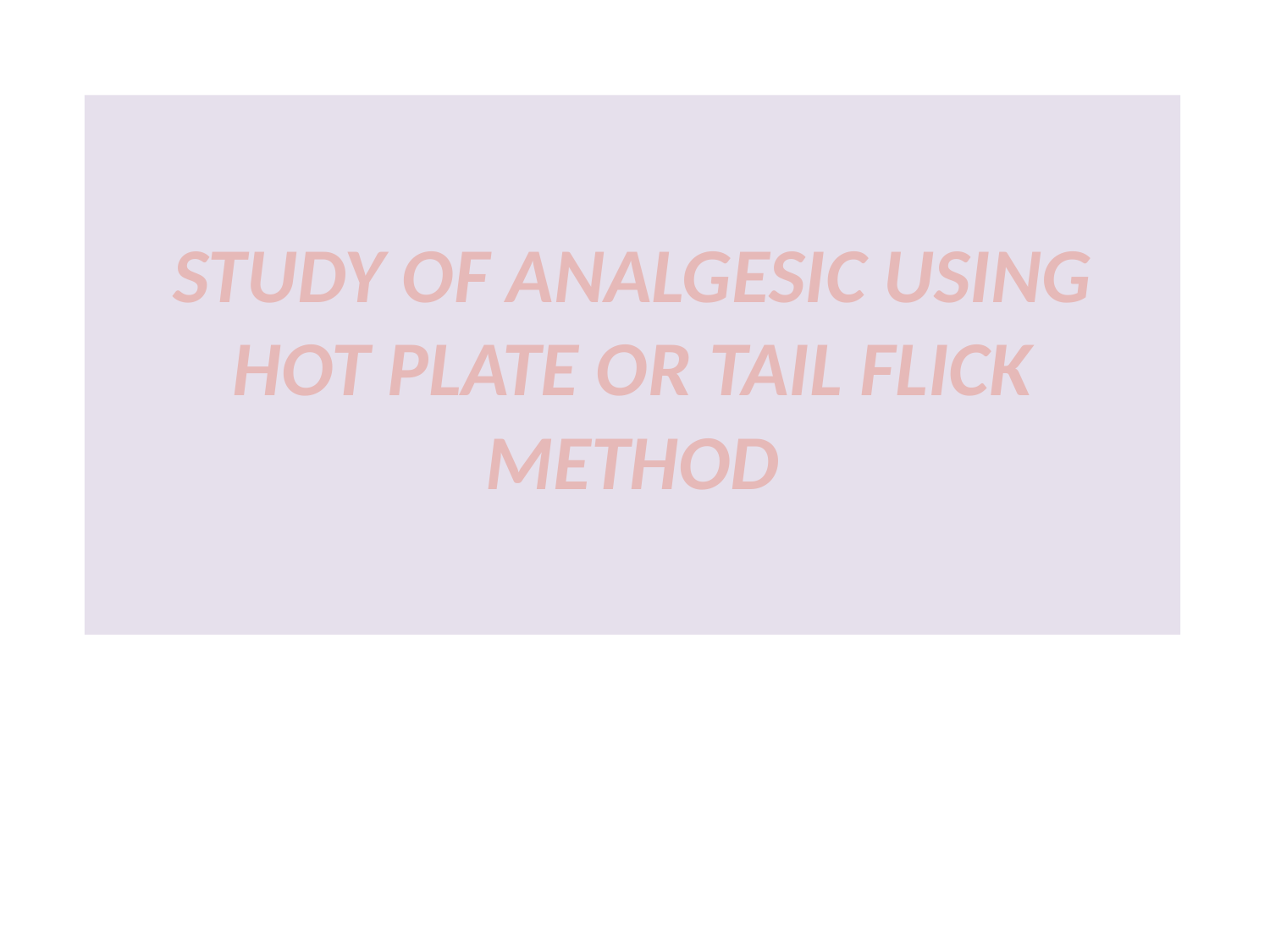

# STUDY OF ANALGESIC USING HOT PLATE OR TAIL FLICK METHOD